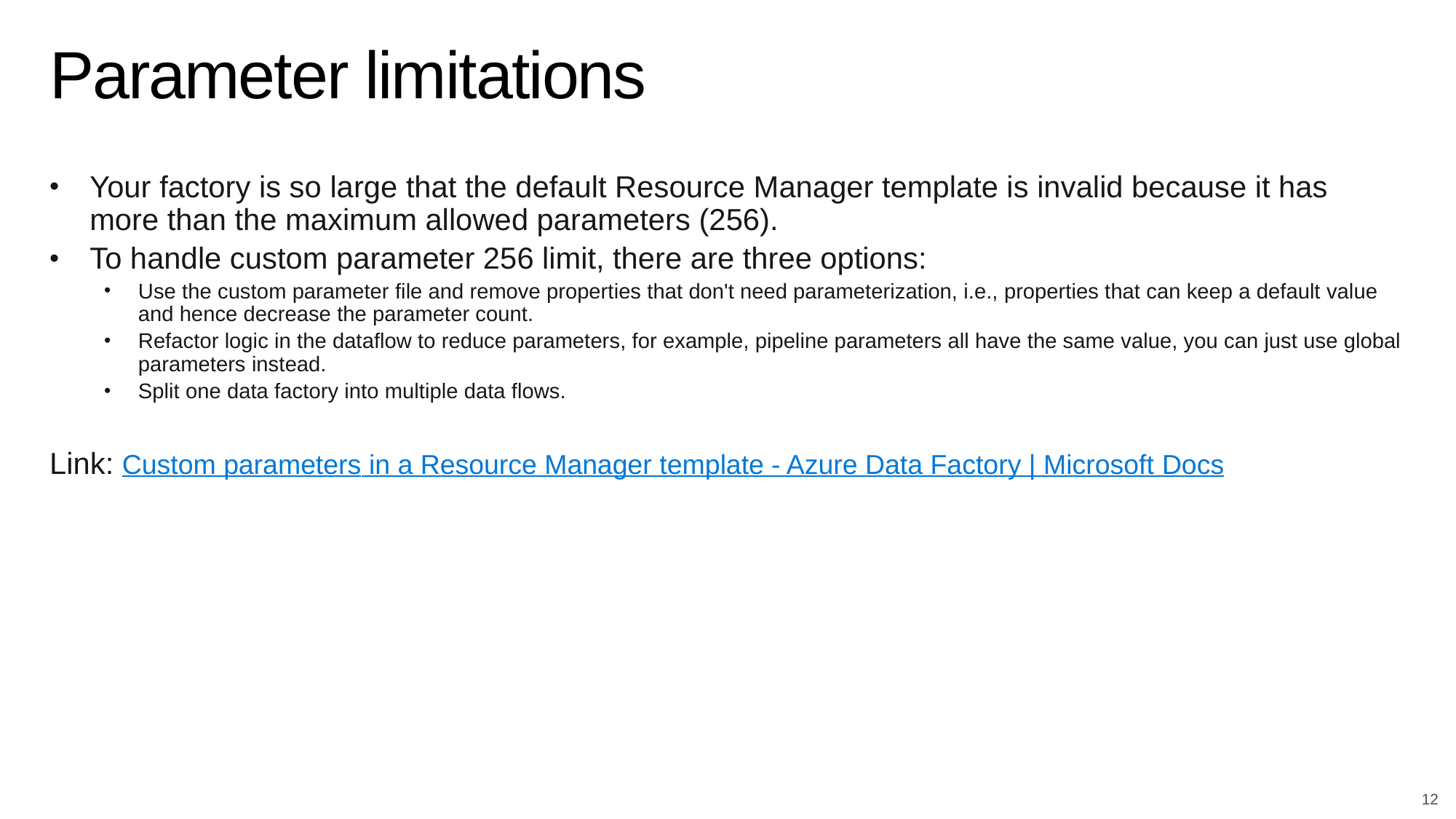

# Parameter limitations
Your factory is so large that the default Resource Manager template is invalid because it has more than the maximum allowed parameters (256).
To handle custom parameter 256 limit, there are three options:
Use the custom parameter file and remove properties that don't need parameterization, i.e., properties that can keep a default value and hence decrease the parameter count.
Refactor logic in the dataflow to reduce parameters, for example, pipeline parameters all have the same value, you can just use global parameters instead.
Split one data factory into multiple data flows.

Link: Custom parameters in a Resource Manager template - Azure Data Factory | Microsoft Docs
12